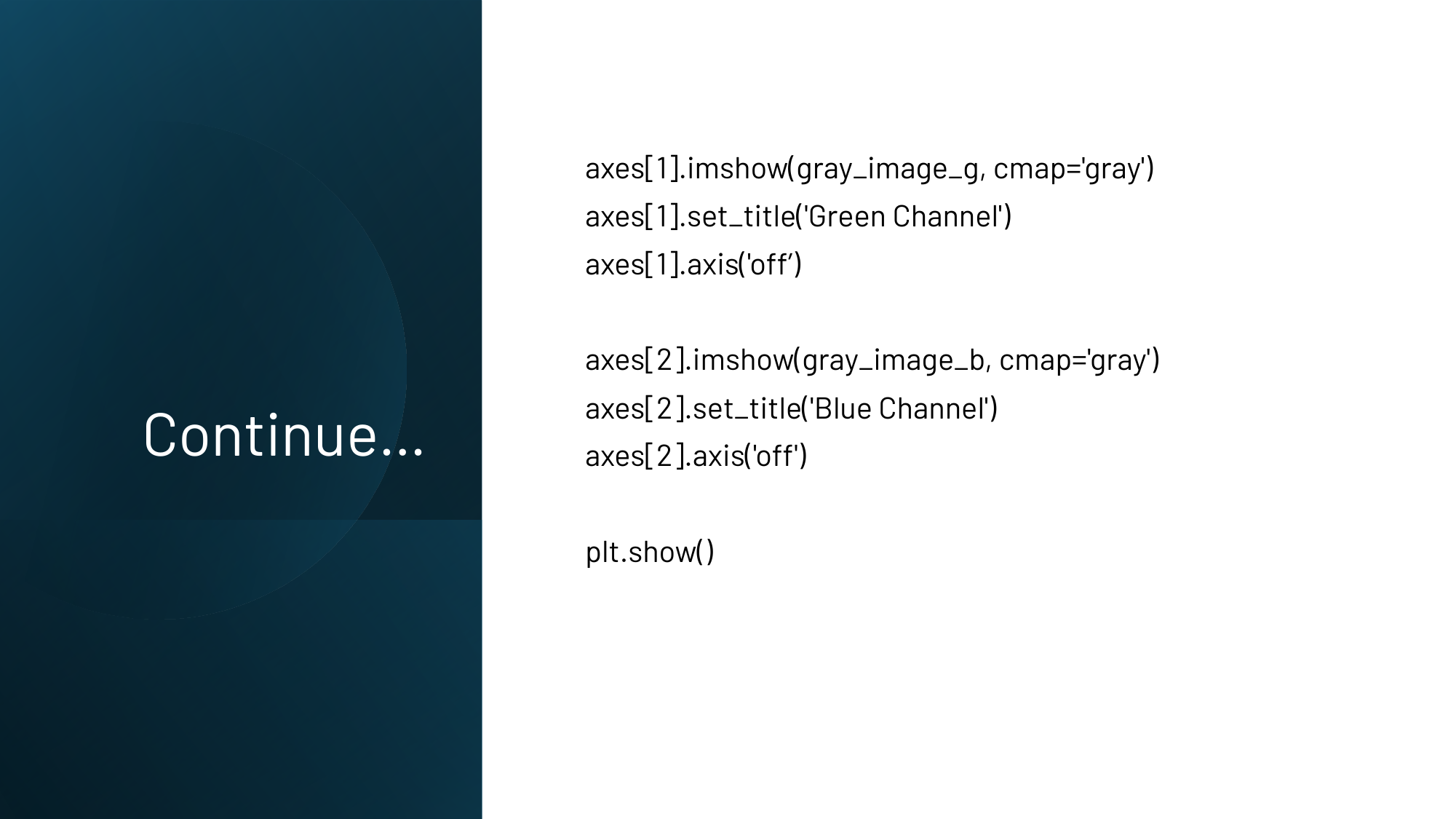

# Continue…
axes[1].imshow(gray_image_g, cmap='gray')
axes[1].set_title('Green Channel')
axes[1].axis('off’)

axes[2].imshow(gray_image_b, cmap='gray')
axes[2].set_title('Blue Channel')
axes[2].axis('off')

plt.show()